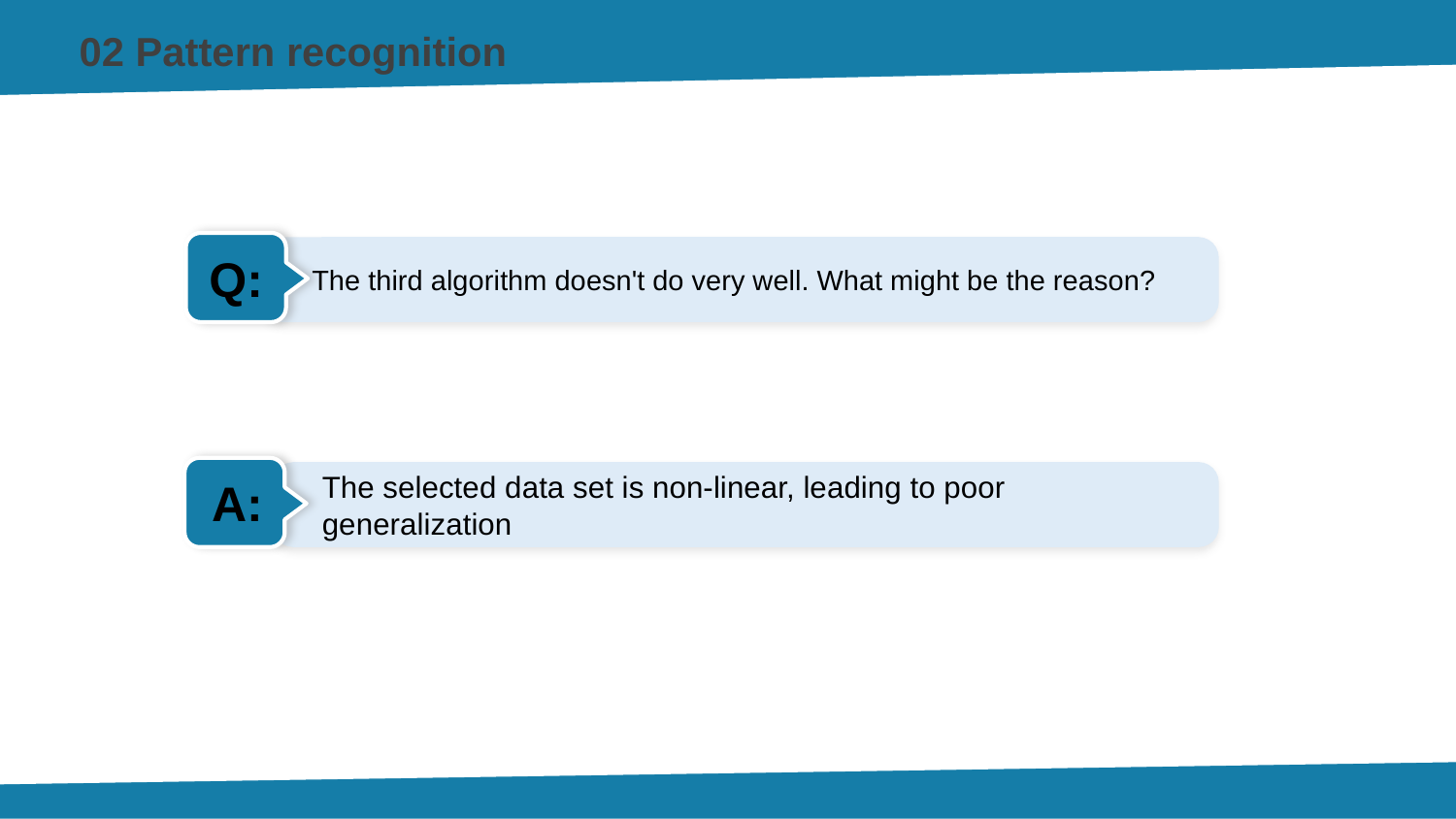

02 Pattern recognition
Q:
The third algorithm doesn't do very well. What might be the reason?
  A:
The selected data set is non-linear, leading to poor generalization